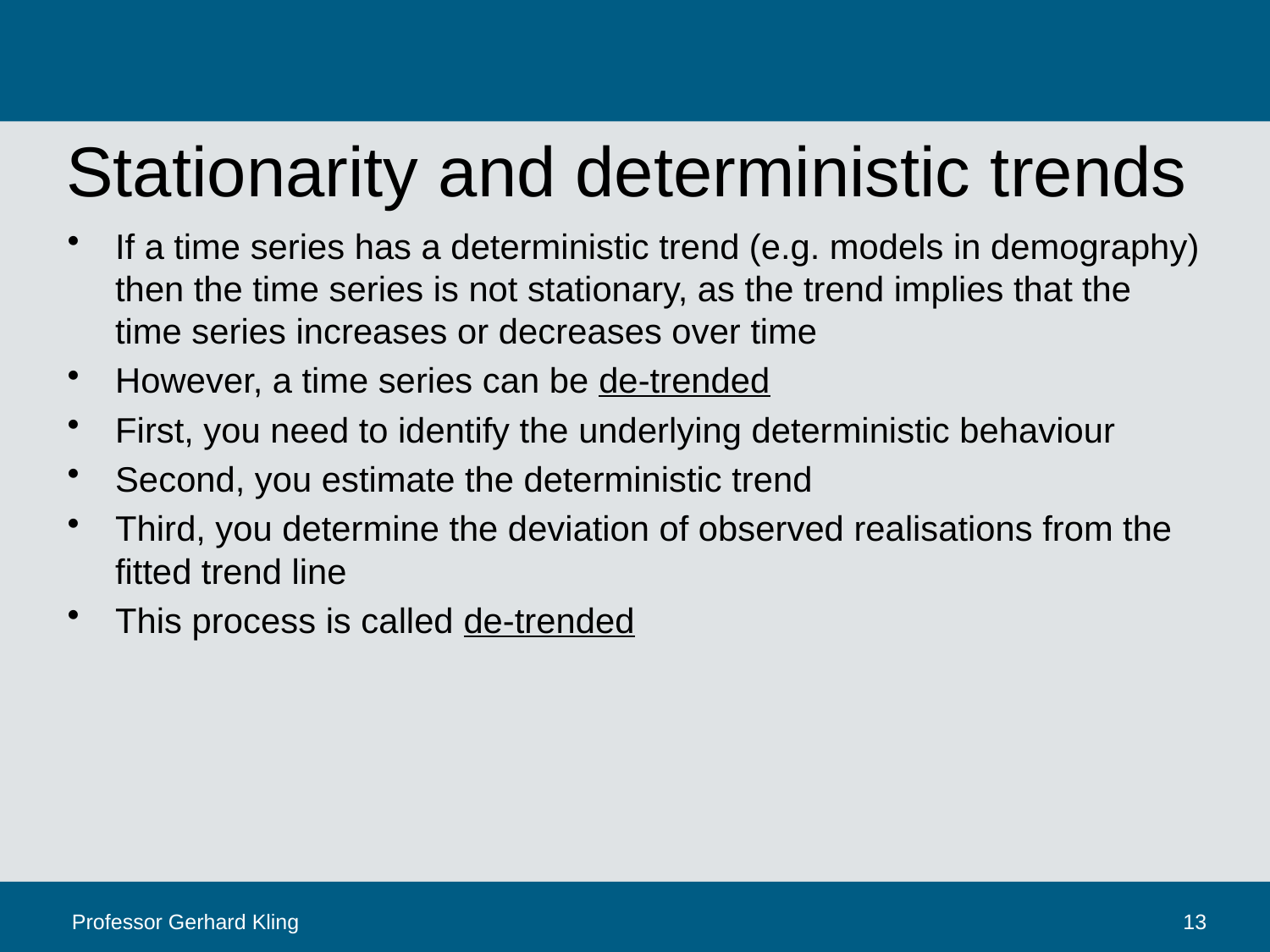

# Stationarity and deterministic trends
If a time series has a deterministic trend (e.g. models in demography) then the time series is not stationary, as the trend implies that the time series increases or decreases over time
However, a time series can be de-trended
First, you need to identify the underlying deterministic behaviour
Second, you estimate the deterministic trend
Third, you determine the deviation of observed realisations from the fitted trend line
This process is called de-trended

Professor Gerhard Kling
13